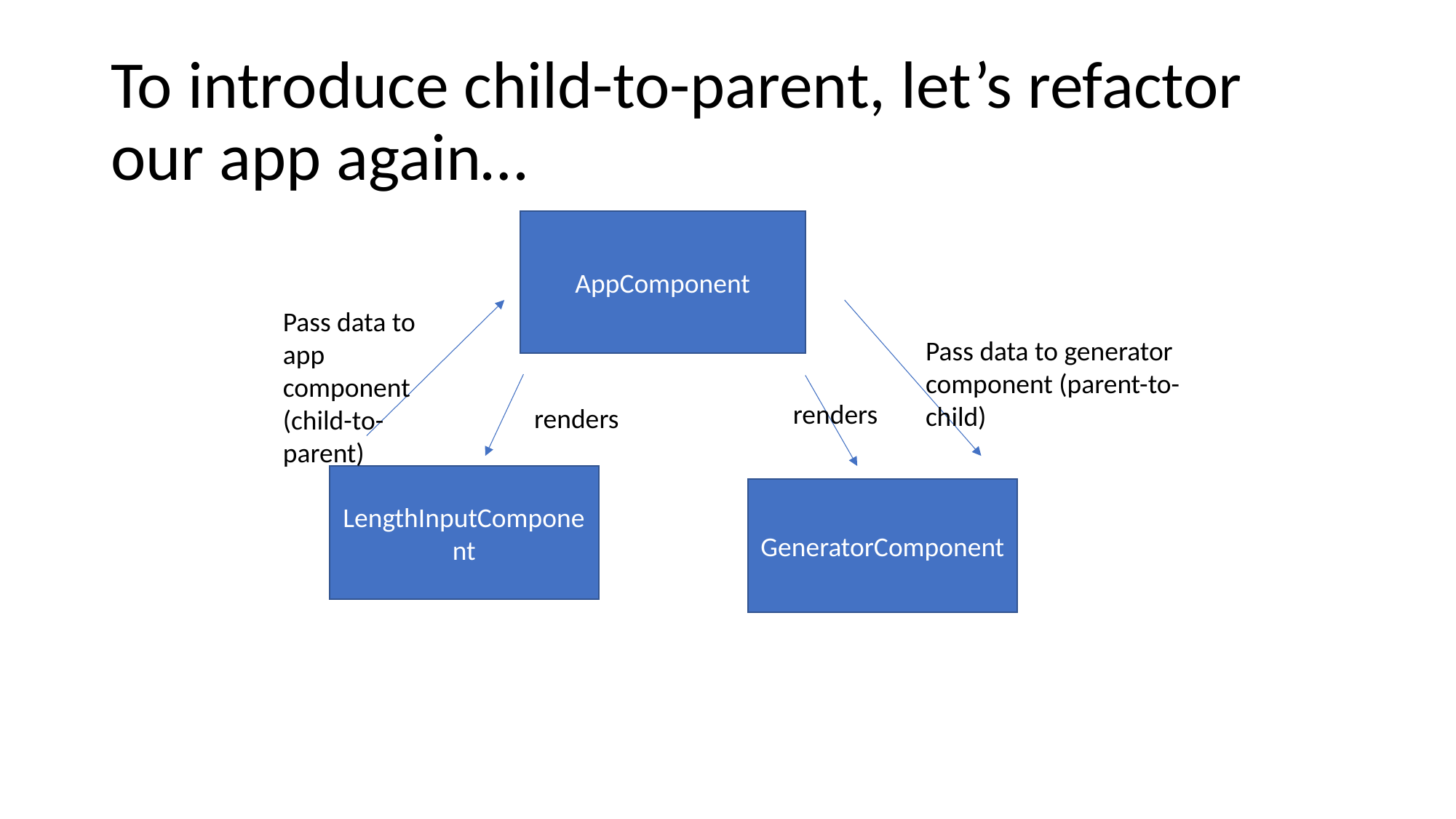

# To introduce child-to-parent, let’s refactor our app again…
AppComponent
Pass data to app component (child-to-parent)
Pass data to generator component (parent-to-child)
renders
renders
LengthInputComponent
GeneratorComponent